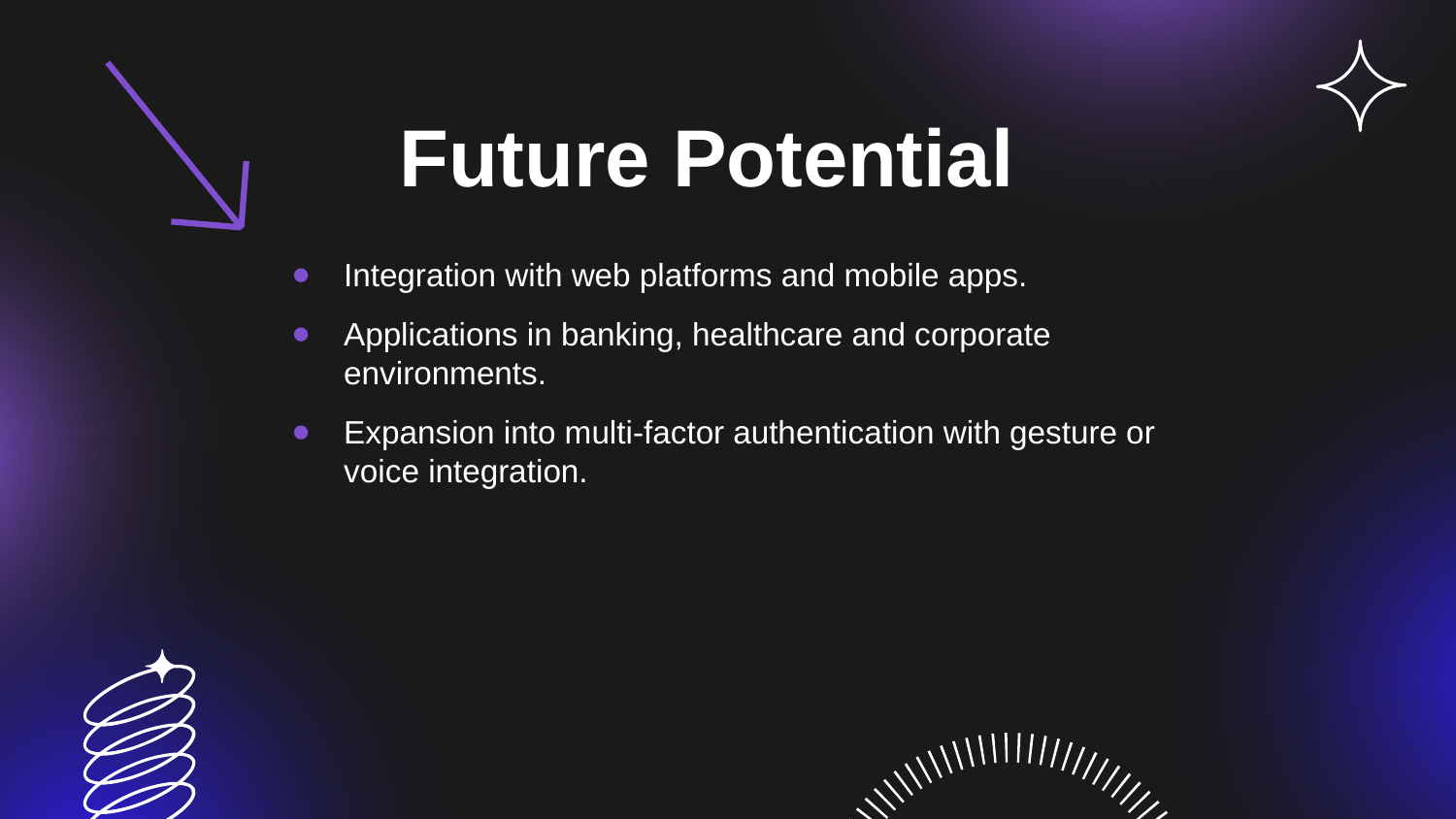

Future Potential
Integration with web platforms and mobile apps.
Applications in banking, healthcare and corporate environments.
Expansion into multi-factor authentication with gesture or voice integration.